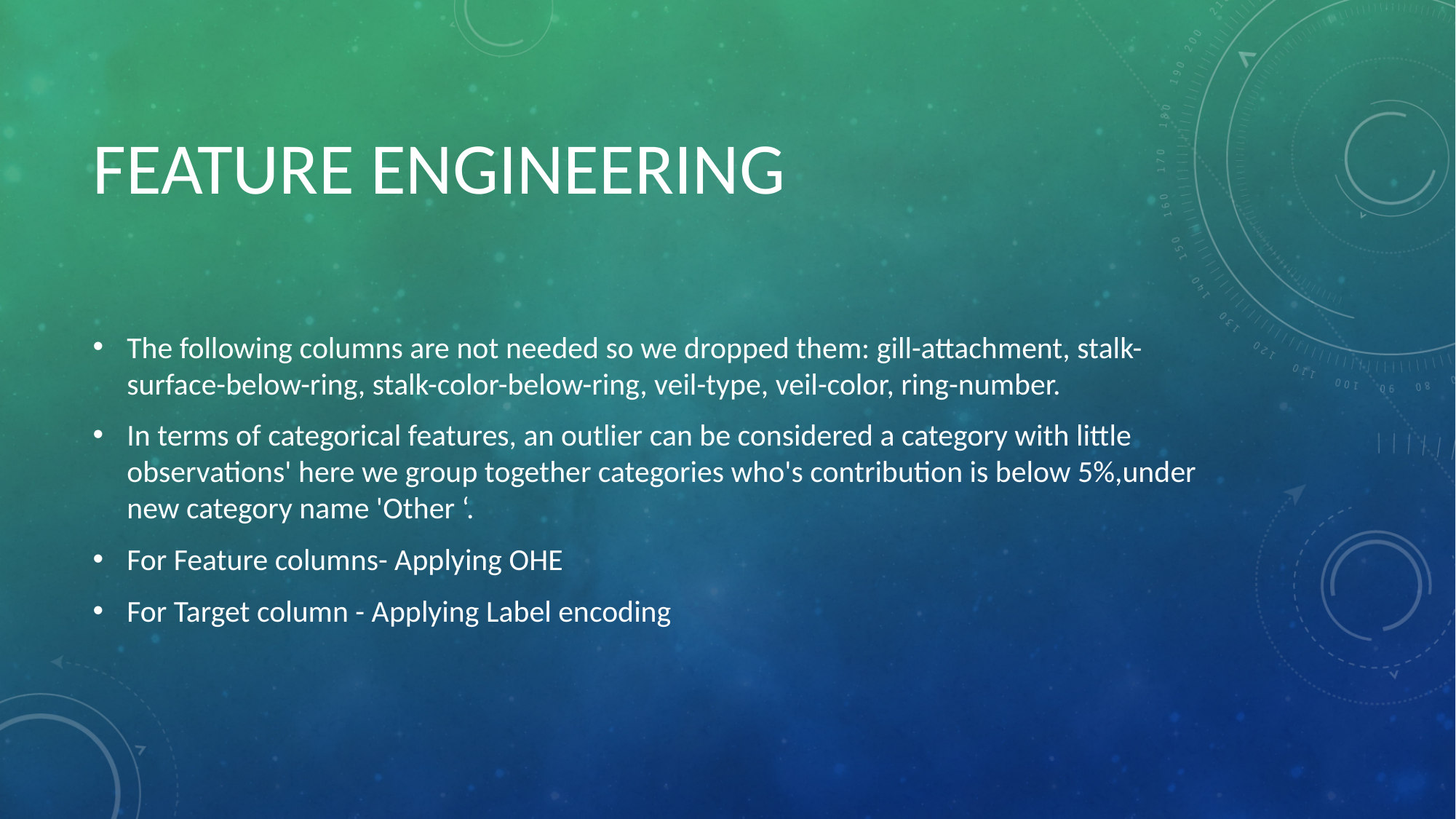

# FEATURE ENGINEERING
The following columns are not needed so we dropped them: gill-attachment, stalk-surface-below-ring, stalk-color-below-ring, veil-type, veil-color, ring-number.
In terms of categorical features, an outlier can be considered a category with little observations' here we group together categories who's contribution is below 5%,under new category name 'Other ‘.
For Feature columns- Applying OHE
For Target column - Applying Label encoding